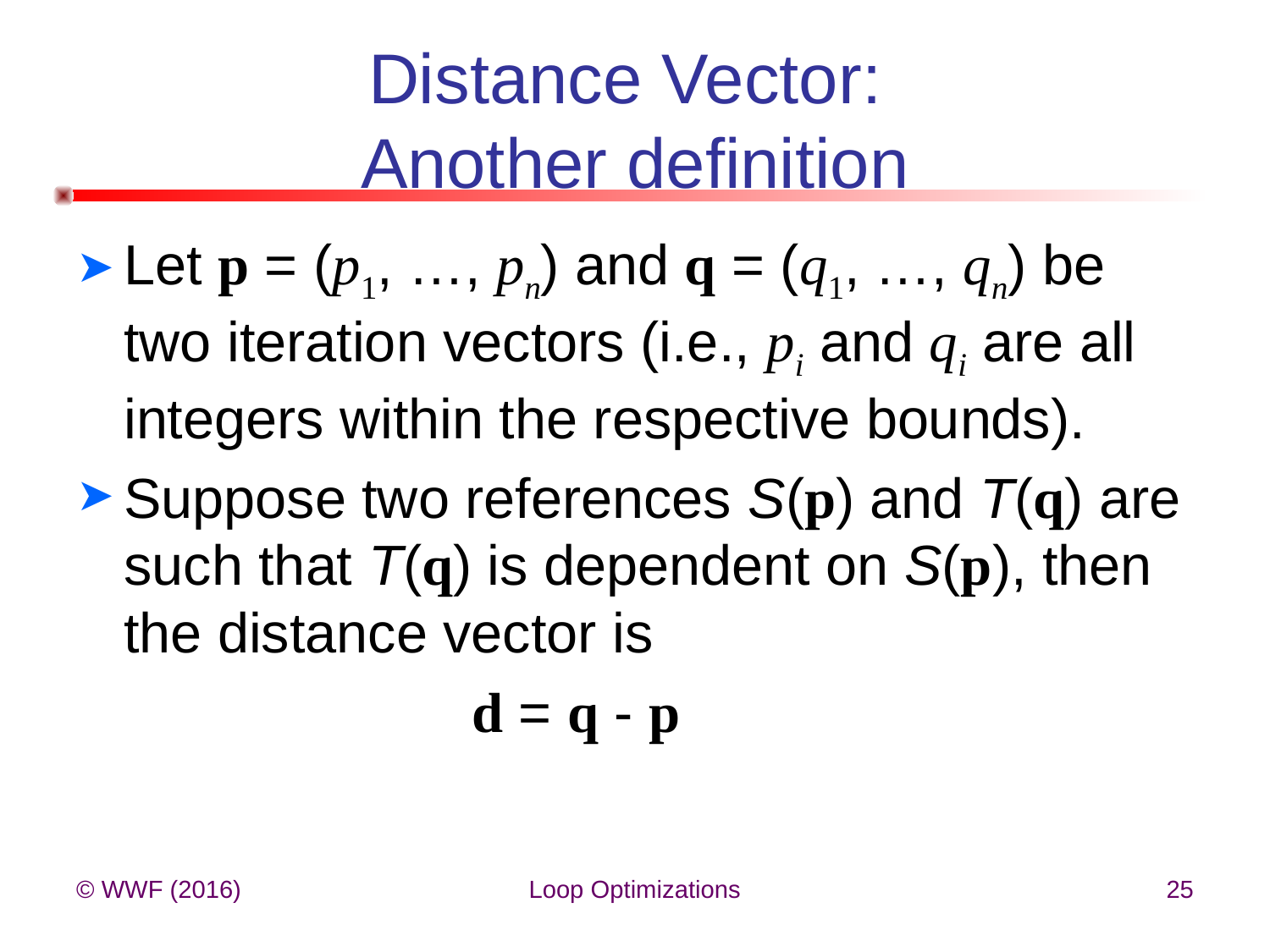

# Distance Vector: Another definition
Let p = (p1, …, pn) and q = (q1, …, qn) be two iteration vectors (i.e., pi and qi are all integers within the respective bounds).
Suppose two references S(p) and T(q) are such that T(q) is dependent on S(p), then the distance vector is
			      d = q - p
© WWF (2016)
Loop Optimizations
25